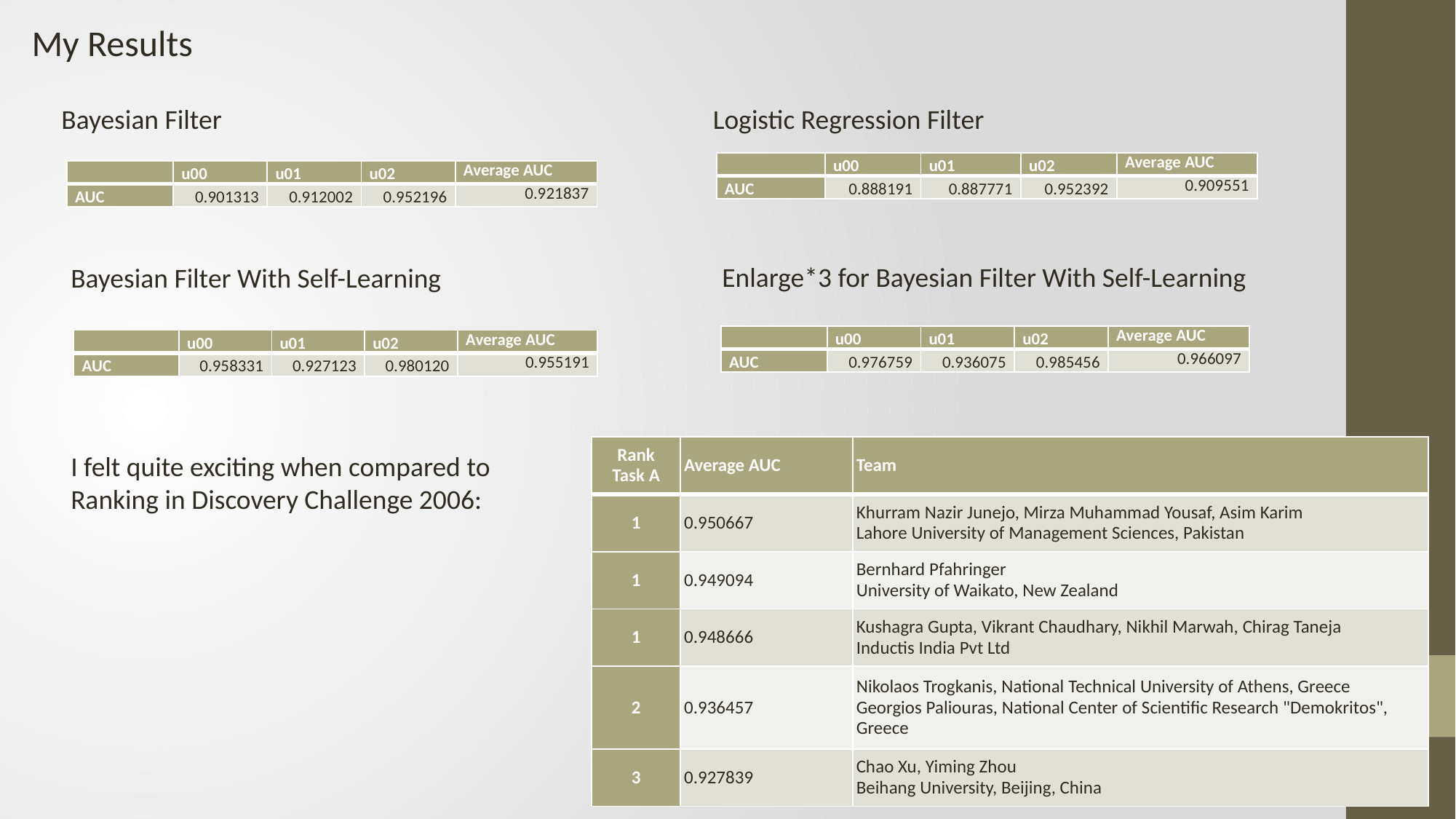

My Results
Bayesian Filter
Logistic Regression Filter
|  | u00 | u01 | u02 | Average AUC |
| --- | --- | --- | --- | --- |
| AUC | 0.888191 | 0.887771 | 0.952392 | 0.909551 |
|  | u00 | u01 | u02 | Average AUC |
| --- | --- | --- | --- | --- |
| AUC | 0.901313 | 0.912002 | 0.952196 | 0.921837 |
Enlarge*3 for Bayesian Filter With Self-Learning
Bayesian Filter With Self-Learning
|  | u00 | u01 | u02 | Average AUC |
| --- | --- | --- | --- | --- |
| AUC | 0.976759 | 0.936075 | 0.985456 | 0.966097 |
|  | u00 | u01 | u02 | Average AUC |
| --- | --- | --- | --- | --- |
| AUC | 0.958331 | 0.927123 | 0.980120 | 0.955191 |
| Rank Task A | Average AUC | Team |
| --- | --- | --- |
| 1 | 0.950667 | Khurram Nazir Junejo, Mirza Muhammad Yousaf, Asim Karim Lahore University of Management Sciences, Pakistan |
| 1 | 0.949094 | Bernhard Pfahringer University of Waikato, New Zealand |
| 1 | 0.948666 | Kushagra Gupta, Vikrant Chaudhary, Nikhil Marwah, Chirag Taneja Inductis India Pvt Ltd |
| 2 | 0.936457 | Nikolaos Trogkanis, National Technical University of Athens, Greece Georgios Paliouras, National Center of Scientific Research "Demokritos", Greece |
| 3 | 0.927839 | Chao Xu, Yiming Zhou Beihang University, Beijing, China |
I felt quite exciting when compared to Ranking in Discovery Challenge 2006: